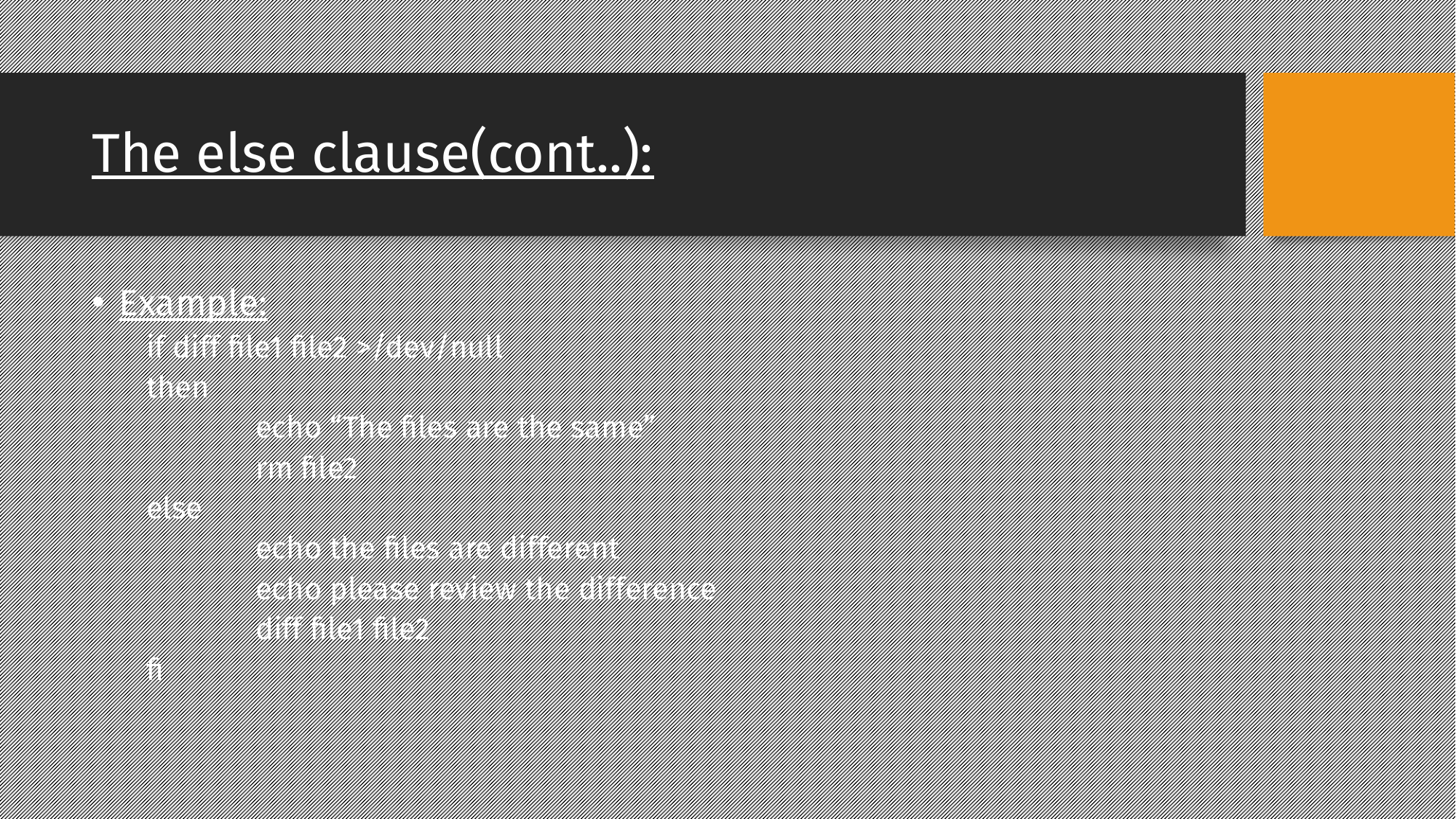

The else clause(cont..):
Example:
if diff file1 file2 >/dev/null
then
	echo “The files are the same”
	rm file2
else
	echo the files are different
	echo please review the difference
	diff file1 file2
fi